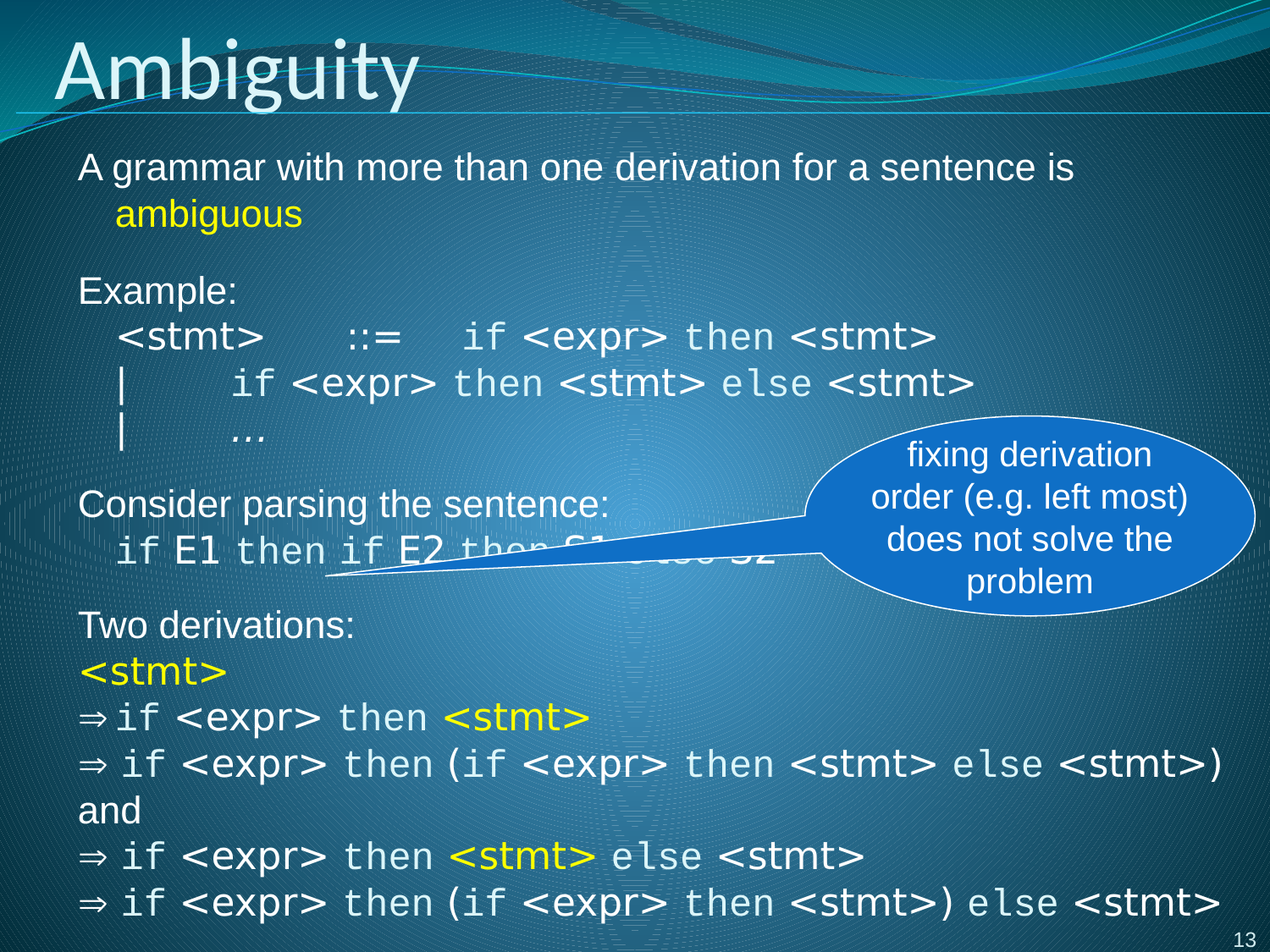

# Ambiguity
A grammar with more than one derivation for a sentence is ambiguous

Example:
		<stmt>	::=	if <expr> then <stmt>
						|		if <expr> then <stmt> else <stmt>
						|		…

Consider parsing the sentence:
if E1 then if E2 then S1 else S2

Two derivations:
<stmt>
⇒	if <expr> then <stmt>
⇒ if <expr> then (if <expr> then <stmt> else <stmt>)
and
⇒ if <expr> then <stmt> else <stmt>
⇒ if <expr> then (if <expr> then <stmt>) else <stmt>
fixing derivation order (e.g. left most) does not solve the problem
13